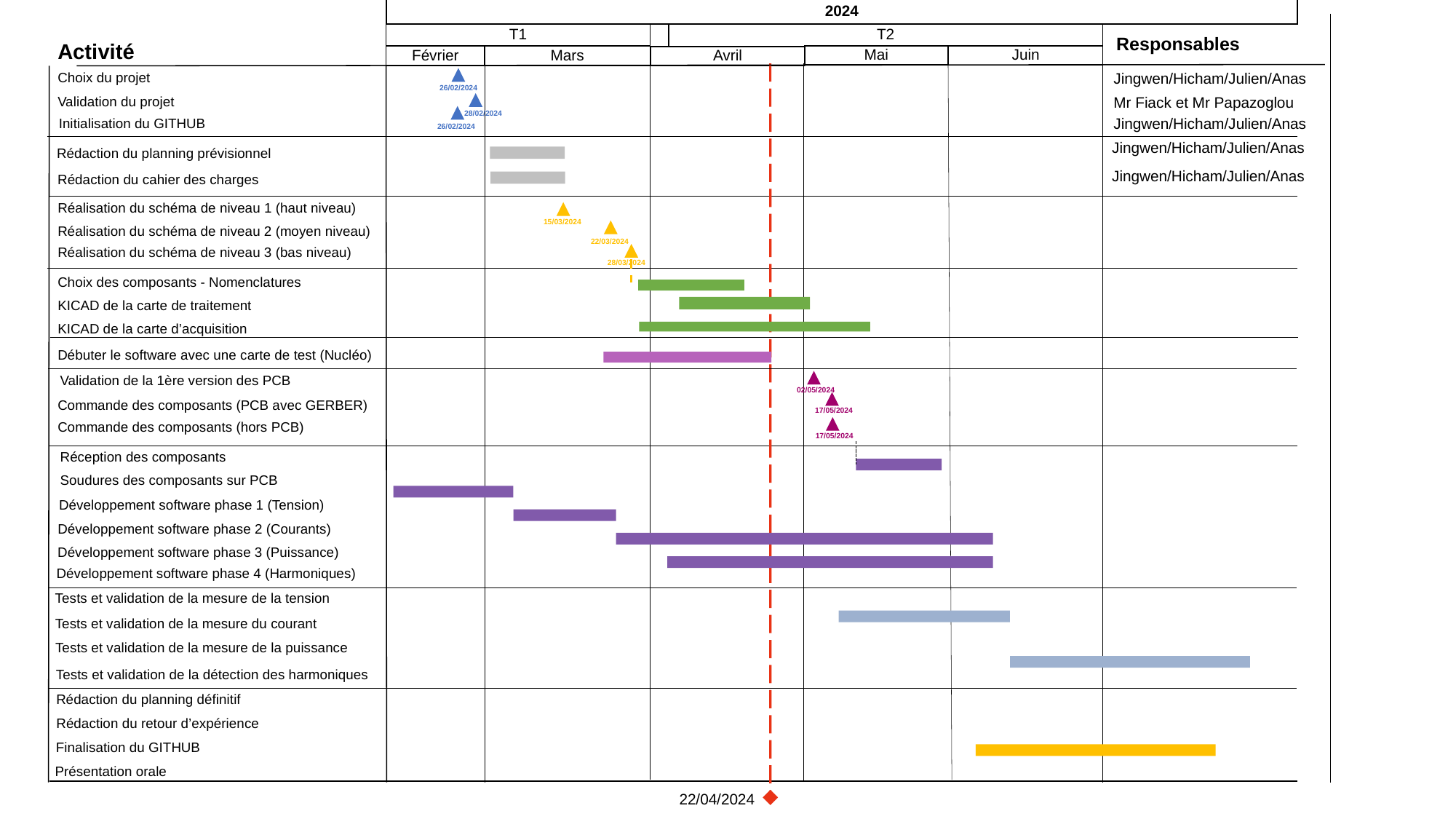

2024
T2
T1
Responsables
Activité
Mai
Février
Juin
Mars
Avril

Choix du projet
Jingwen/Hicham/Julien/Anas
26/02/2024

Validation du projet
Mr Fiack et Mr Papazoglou

28/02/2024
Jingwen/Hicham/Julien/Anas
Initialisation du GITHUB
26/02/2024
Jingwen/Hicham/Julien/Anas

Rédaction du planning prévisionnel
Jingwen/Hicham/Julien/Anas

Rédaction du cahier des charges
Réalisation du schéma de niveau 1 (haut niveau)

15/03/2024

Réalisation du schéma de niveau 2 (moyen niveau)
22/03/2024

Réalisation du schéma de niveau 3 (bas niveau)
28/03/2024
Choix des composants - Nomenclatures

KICAD de la carte de traitement

KICAD de la carte d’acquisition
Débuter le software avec une carte de test (Nucléo)

Validation de la 1ère version des PCB
02/05/2024

Commande des composants (PCB avec GERBER)
17/05/2024

Commande des composants (hors PCB)
17/05/2024
Réception des composants

Soudures des composants sur PCB

Développement software phase 1 (Tension)

Développement software phase 2 (Courants)

Développement software phase 3 (Puissance)

Développement software phase 4 (Harmoniques)
Tests et validation de la mesure de la tension

Tests et validation de la mesure du courant
Tests et validation de la mesure de la puissance

Tests et validation de la détection des harmoniques
Rédaction du planning définitif
Rédaction du retour d’expérience
Finalisation du GITHUB

Présentation orale

22/04/2024